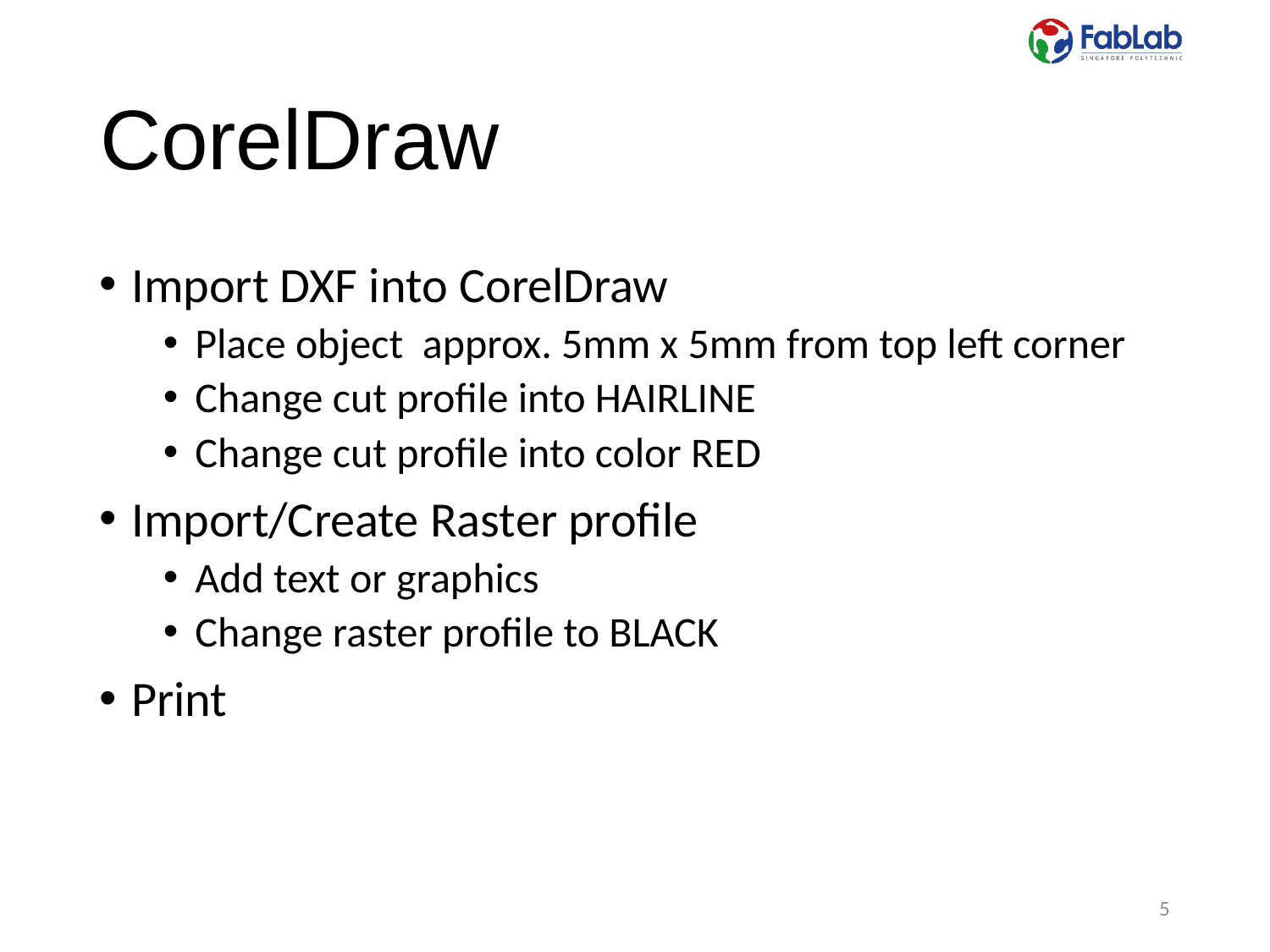

# CorelDraw
Import DXF into CorelDraw
Place object  approx. 5mm x 5mm from top left corner
Change cut profile into HAIRLINE
Change cut profile into color RED
Import/Create Raster profile
Add text or graphics
Change raster profile to BLACK
Print
5